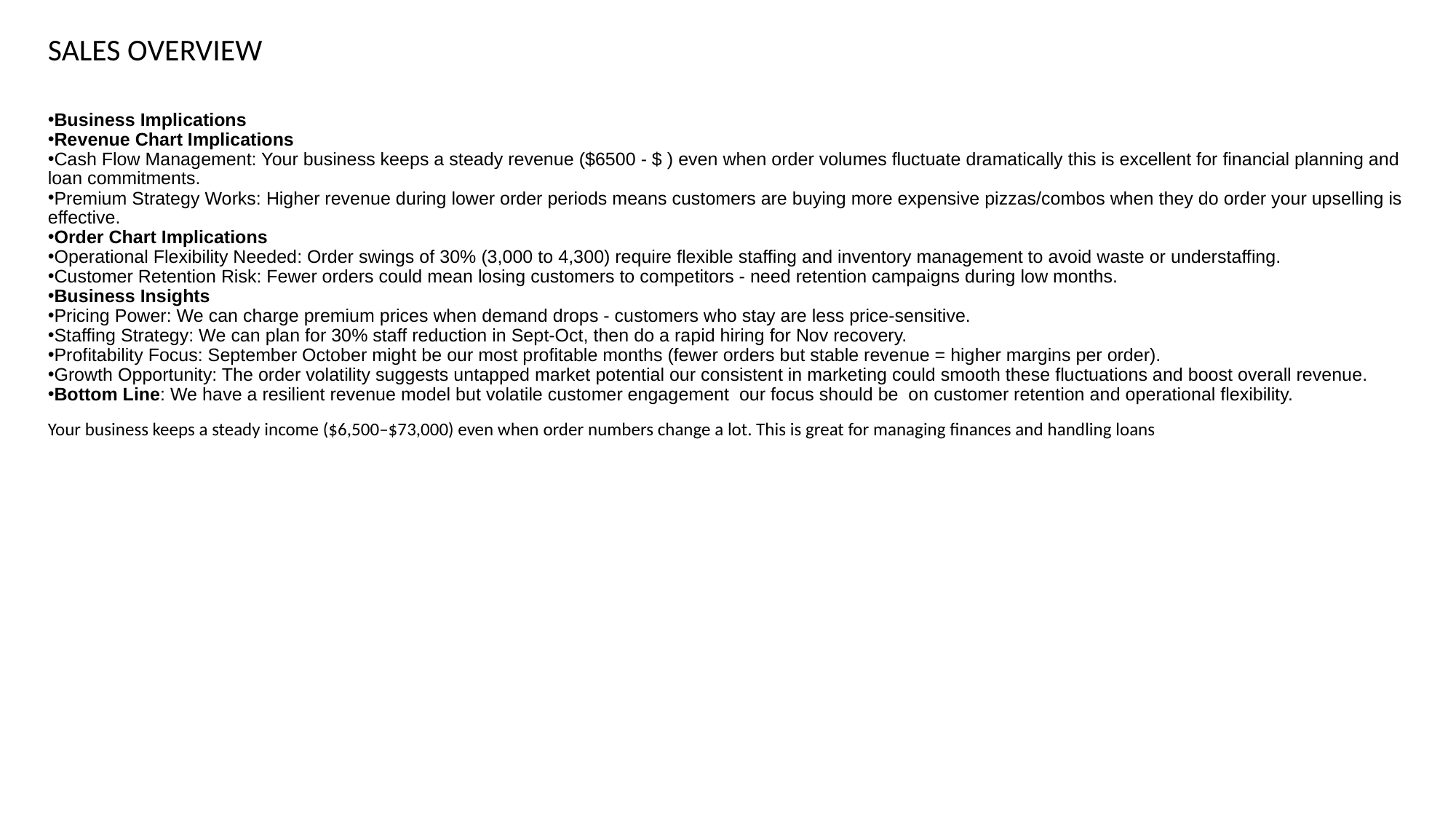

# SALES OVERVIEW
Business Implications
Revenue Chart Implications
Cash Flow Management: Your business keeps a steady revenue ($6500 - $ ) even when order volumes fluctuate dramatically this is excellent for financial planning and loan commitments.
Premium Strategy Works: Higher revenue during lower order periods means customers are buying more expensive pizzas/combos when they do order your upselling is effective.
Order Chart Implications
Operational Flexibility Needed: Order swings of 30% (3,000 to 4,300) require flexible staffing and inventory management to avoid waste or understaffing.
Customer Retention Risk: Fewer orders could mean losing customers to competitors - need retention campaigns during low months.
Business Insights
Pricing Power: We can charge premium prices when demand drops - customers who stay are less price-sensitive.
Staffing Strategy: We can plan for 30% staff reduction in Sept-Oct, then do a rapid hiring for Nov recovery.
Profitability Focus: September October might be our most profitable months (fewer orders but stable revenue = higher margins per order).
Growth Opportunity: The order volatility suggests untapped market potential our consistent in marketing could smooth these fluctuations and boost overall revenue.
Bottom Line: We have a resilient revenue model but volatile customer engagement  our focus should be  on customer retention and operational flexibility.
Your business keeps a steady income ($6,500–$73,000) even when order numbers change a lot. This is great for managing finances and handling loans